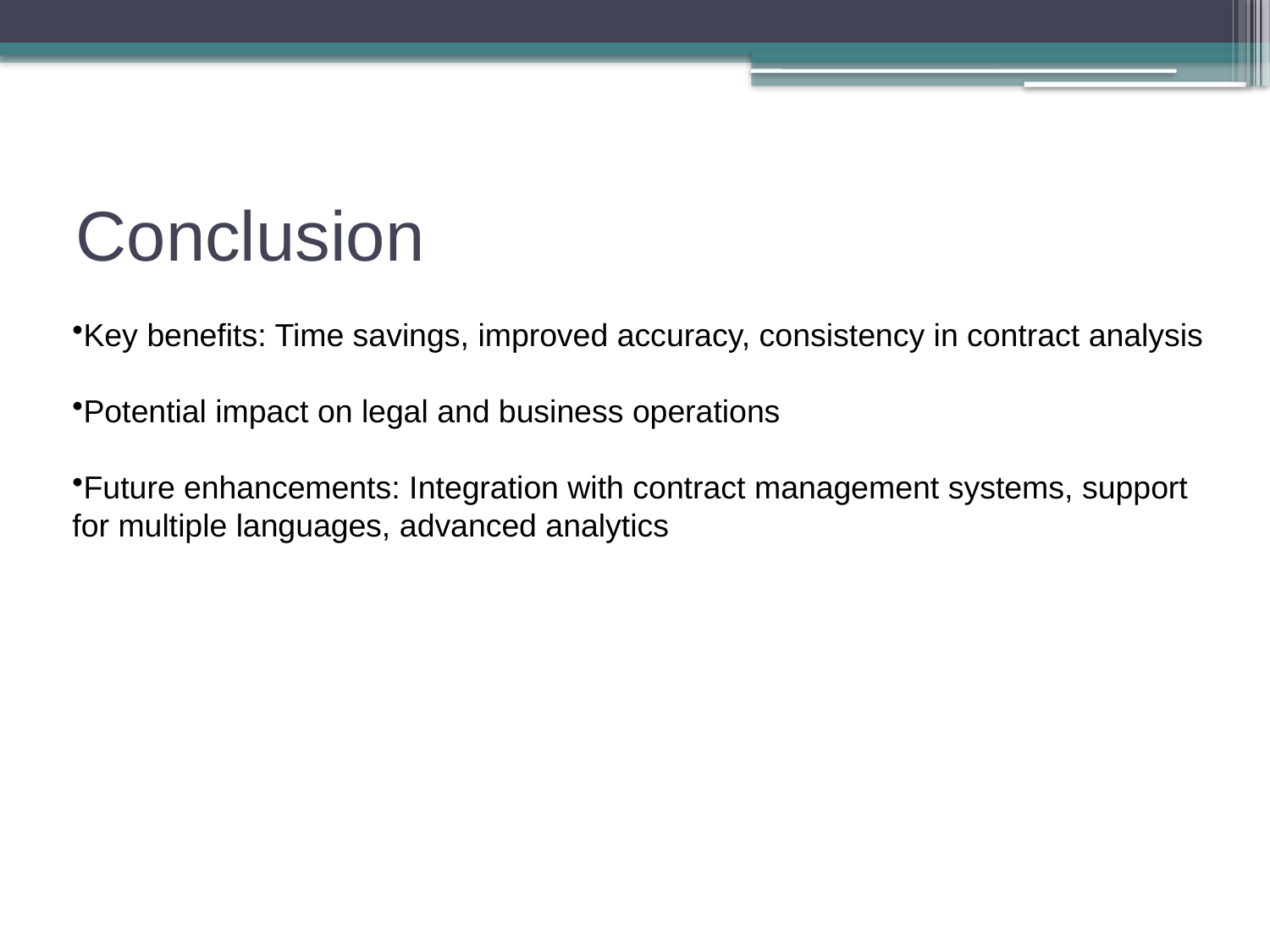

# Conclusion
Key benefits: Time savings, improved accuracy, consistency in contract analysis

Potential impact on legal and business operations

Future enhancements: Integration with contract management systems, support for multiple languages, advanced analytics